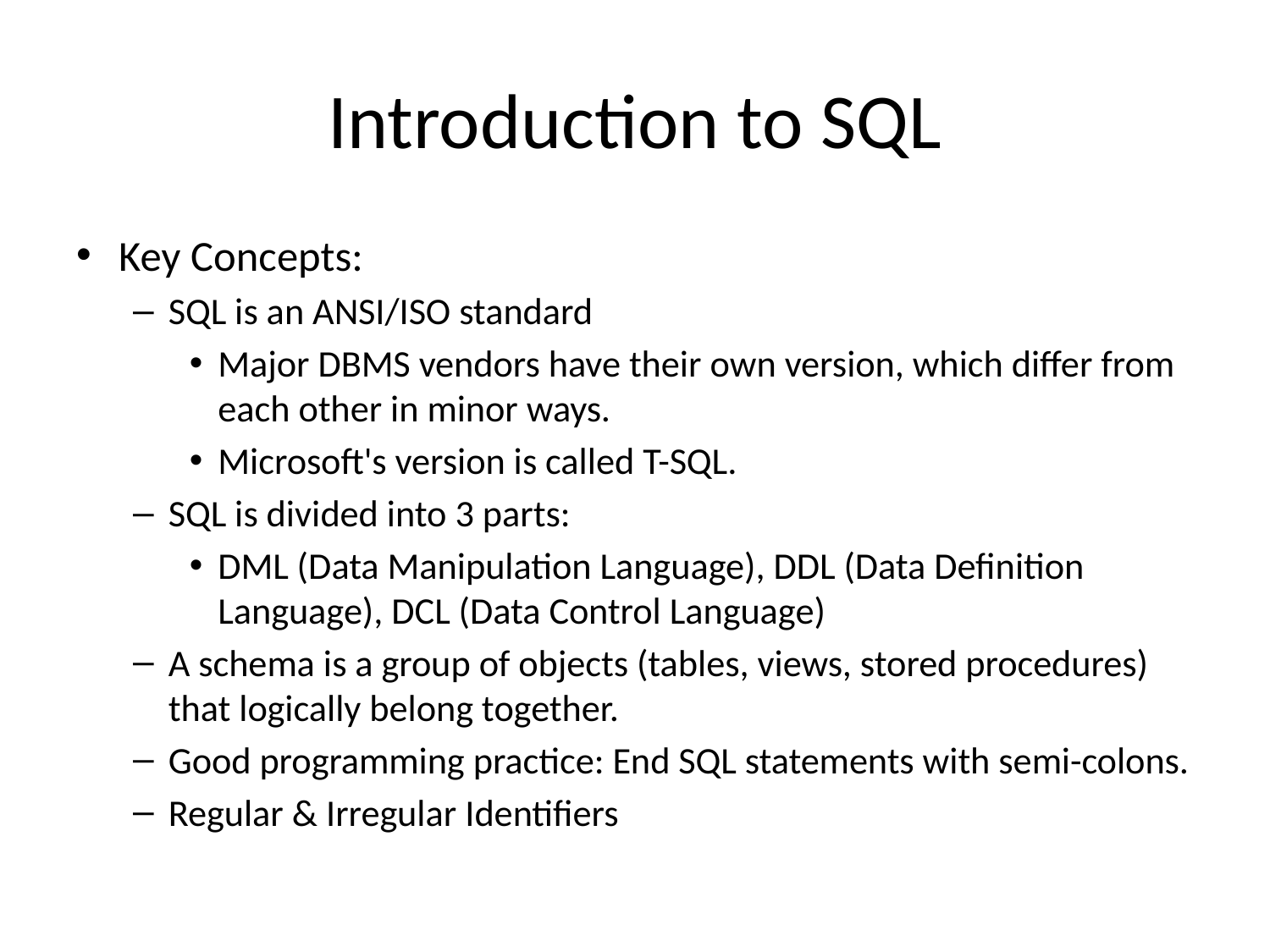

# Introduction to SQL
Key Concepts:
SQL is an ANSI/ISO standard
Major DBMS vendors have their own version, which differ from each other in minor ways.
Microsoft's version is called T-SQL.
SQL is divided into 3 parts:
DML (Data Manipulation Language), DDL (Data Definition Language), DCL (Data Control Language)
A schema is a group of objects (tables, views, stored procedures) that logically belong together.
Good programming practice: End SQL statements with semi-colons.
Regular & Irregular Identifiers